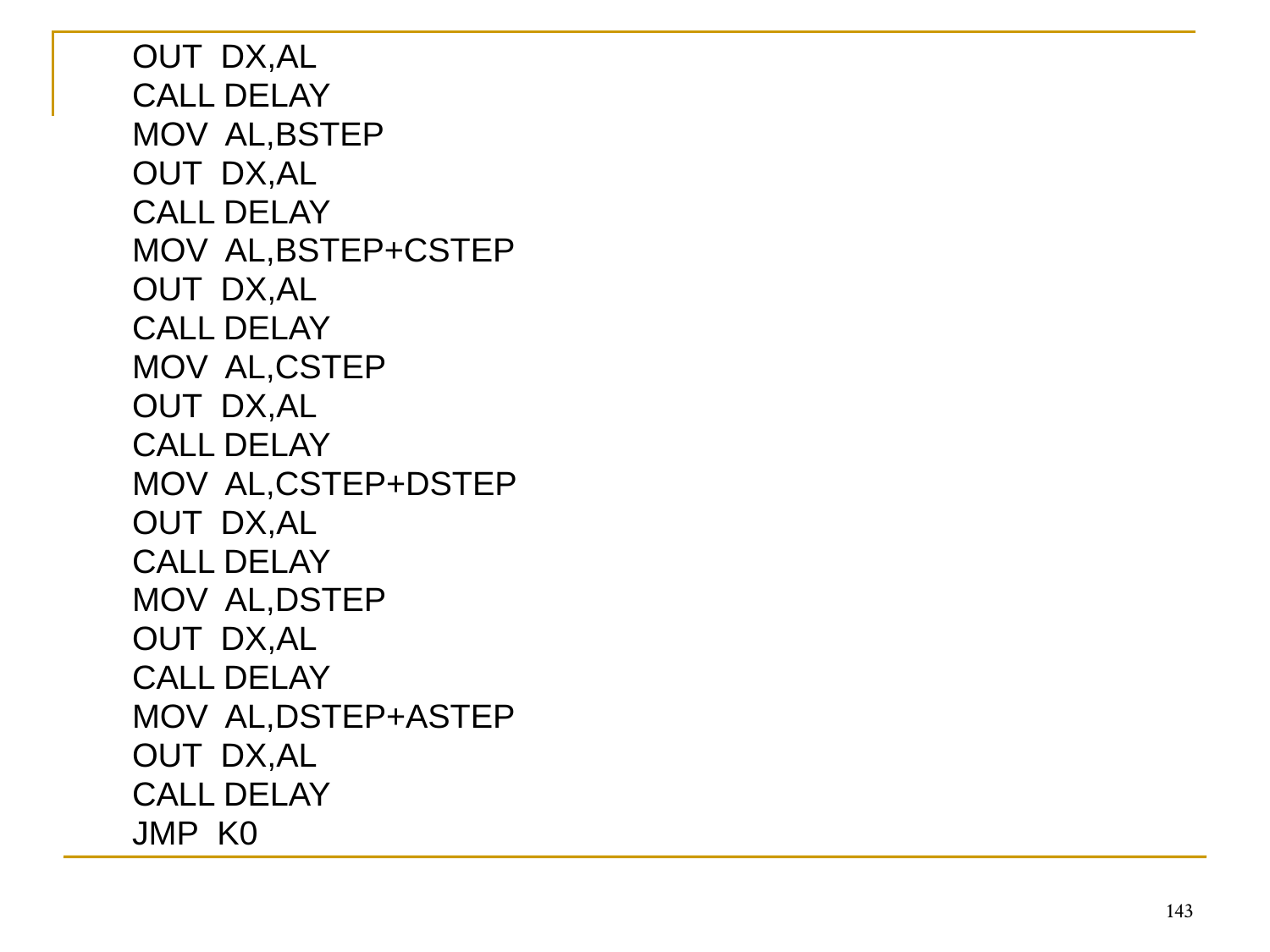

OUT  DX,AL
      CALL DELAY
      MOV  AL,BSTEP
      OUT  DX,AL
      CALL DELAY
      MOV  AL,BSTEP+CSTEP
      OUT  DX,AL
      CALL DELAY
      MOV  AL,CSTEP
      OUT  DX,AL
      CALL DELAY
      MOV  AL,CSTEP+DSTEP
      OUT  DX,AL
      CALL DELAY
      MOV  AL,DSTEP
      OUT  DX,AL
      CALL DELAY
      MOV  AL,DSTEP+ASTEP
      OUT  DX,AL
      CALL DELAY
      JMP  K0
143